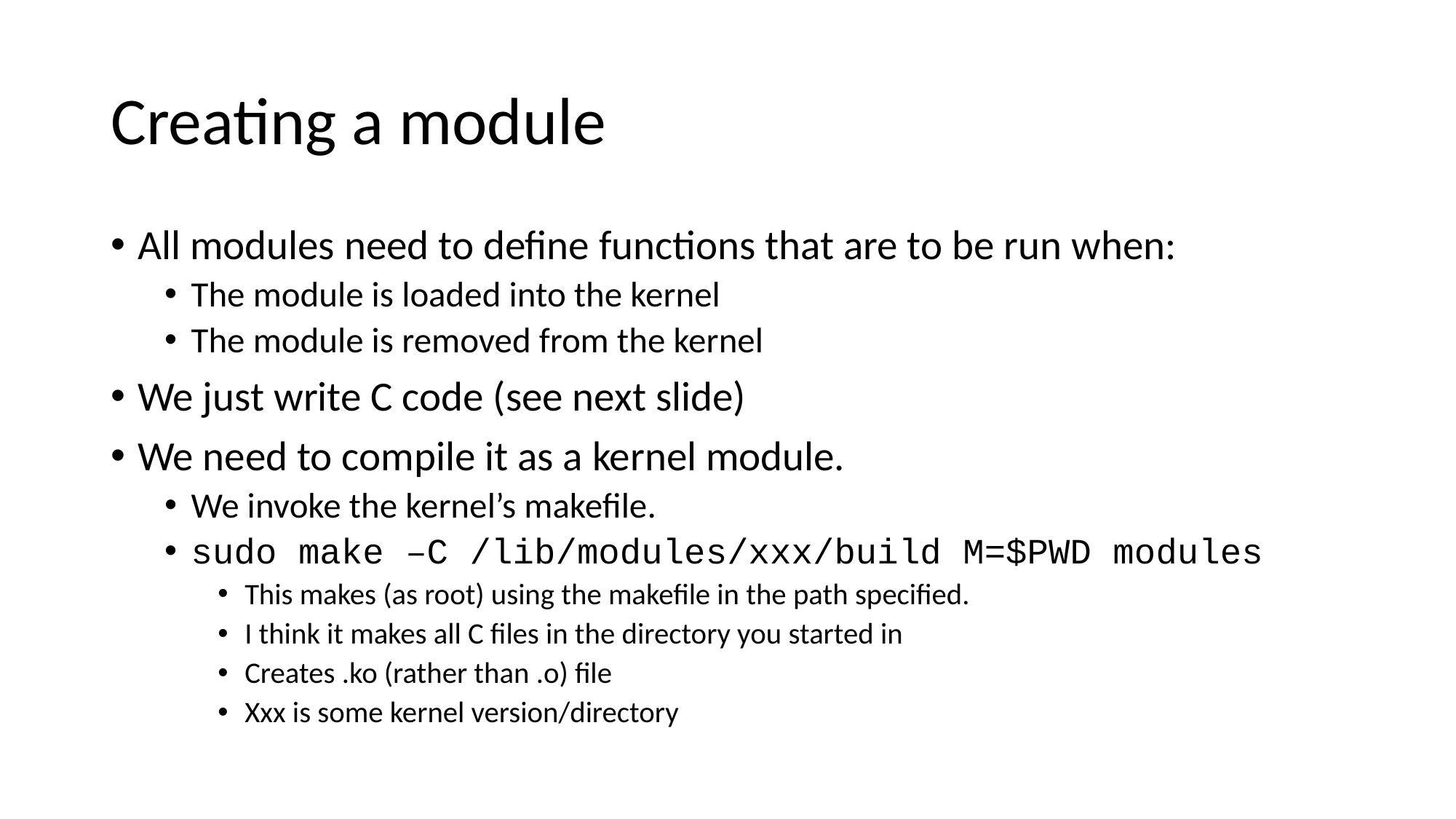

# Creating a module
All modules need to define functions that are to be run when:
The module is loaded into the kernel
The module is removed from the kernel
We just write C code (see next slide)
We need to compile it as a kernel module.
We invoke the kernel’s makefile.
sudo make –C /lib/modules/xxx/build M=$PWD modules
This makes (as root) using the makefile in the path specified.
I think it makes all C files in the directory you started in
Creates .ko (rather than .o) file
Xxx is some kernel version/directory